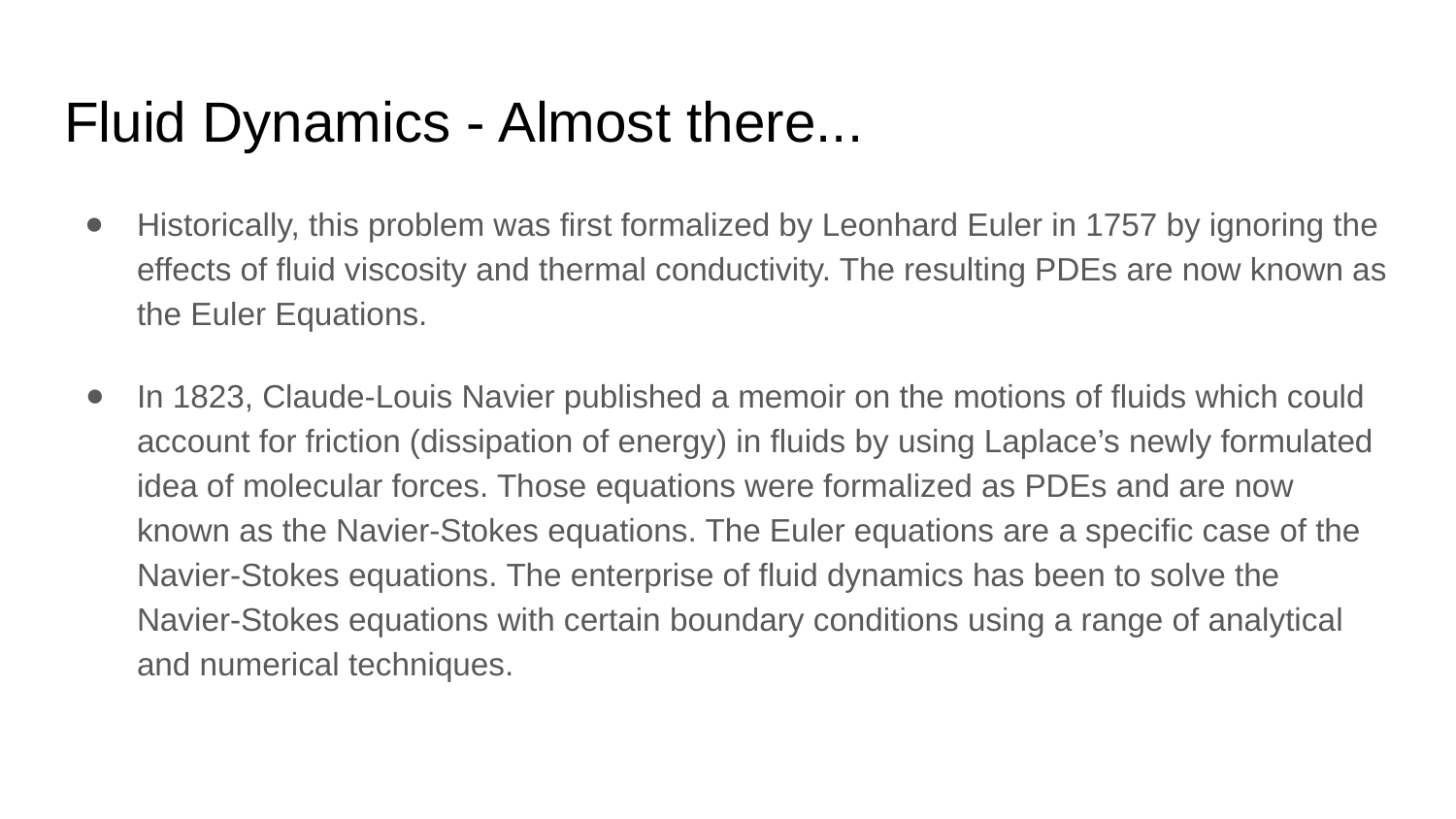

# Fluid Dynamics - Almost there...
Historically, this problem was first formalized by Leonhard Euler in 1757 by ignoring the effects of fluid viscosity and thermal conductivity. The resulting PDEs are now known as the Euler Equations.
In 1823, Claude-Louis Navier published a memoir on the motions of fluids which could account for friction (dissipation of energy) in fluids by using Laplace’s newly formulated idea of molecular forces. Those equations were formalized as PDEs and are now known as the Navier-Stokes equations. The Euler equations are a specific case of the Navier-Stokes equations. The enterprise of fluid dynamics has been to solve the Navier-Stokes equations with certain boundary conditions using a range of analytical and numerical techniques.